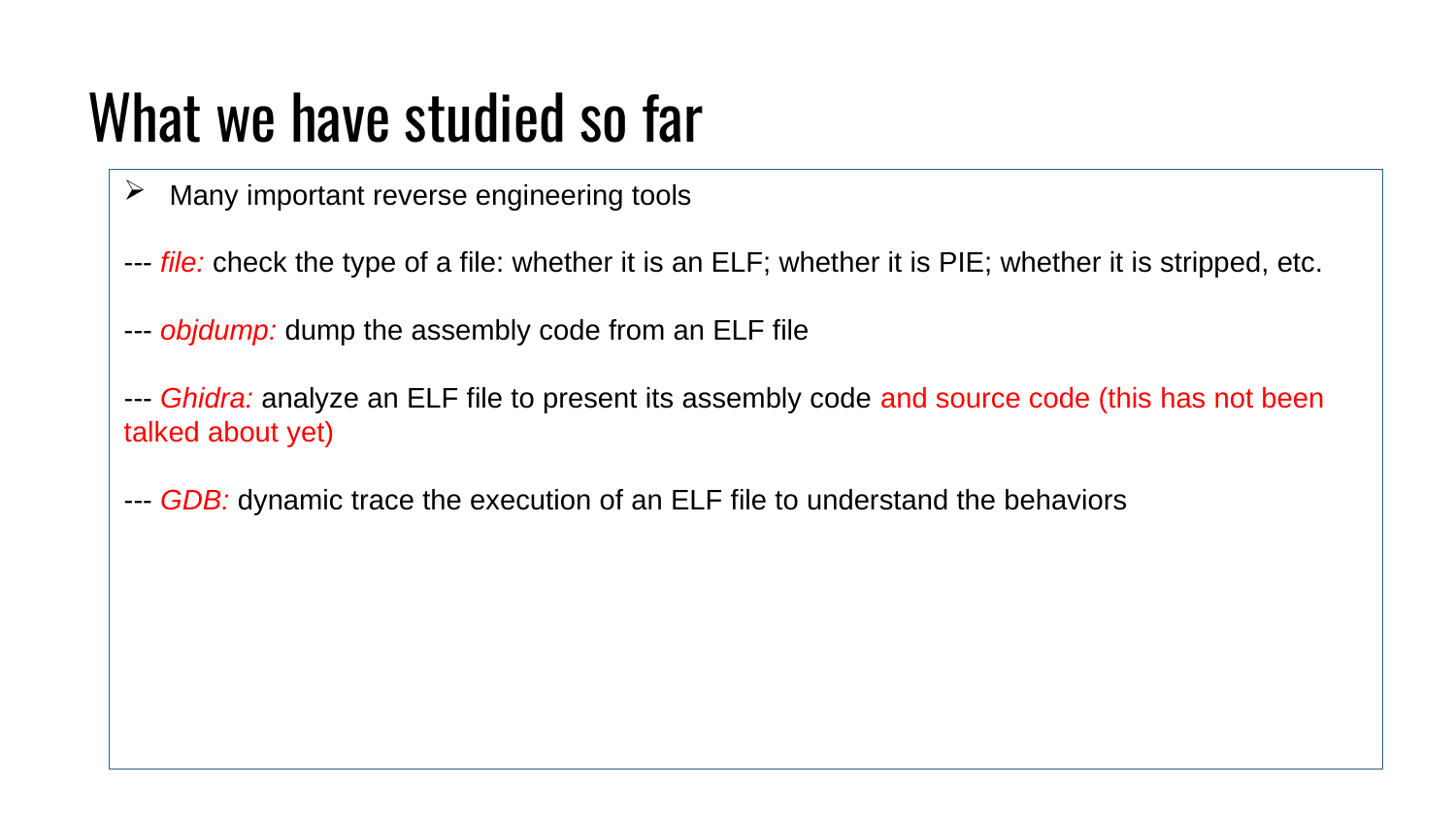

# What we have studied so far
Many important reverse engineering tools

--- file: check the type of a file: whether it is an ELF; whether it is PIE; whether it is stripped, etc.

--- objdump: dump the assembly code from an ELF file

--- Ghidra: analyze an ELF file to present its assembly code and source code (this has not been talked about yet)

--- GDB: dynamic trace the execution of an ELF file to understand the behaviors